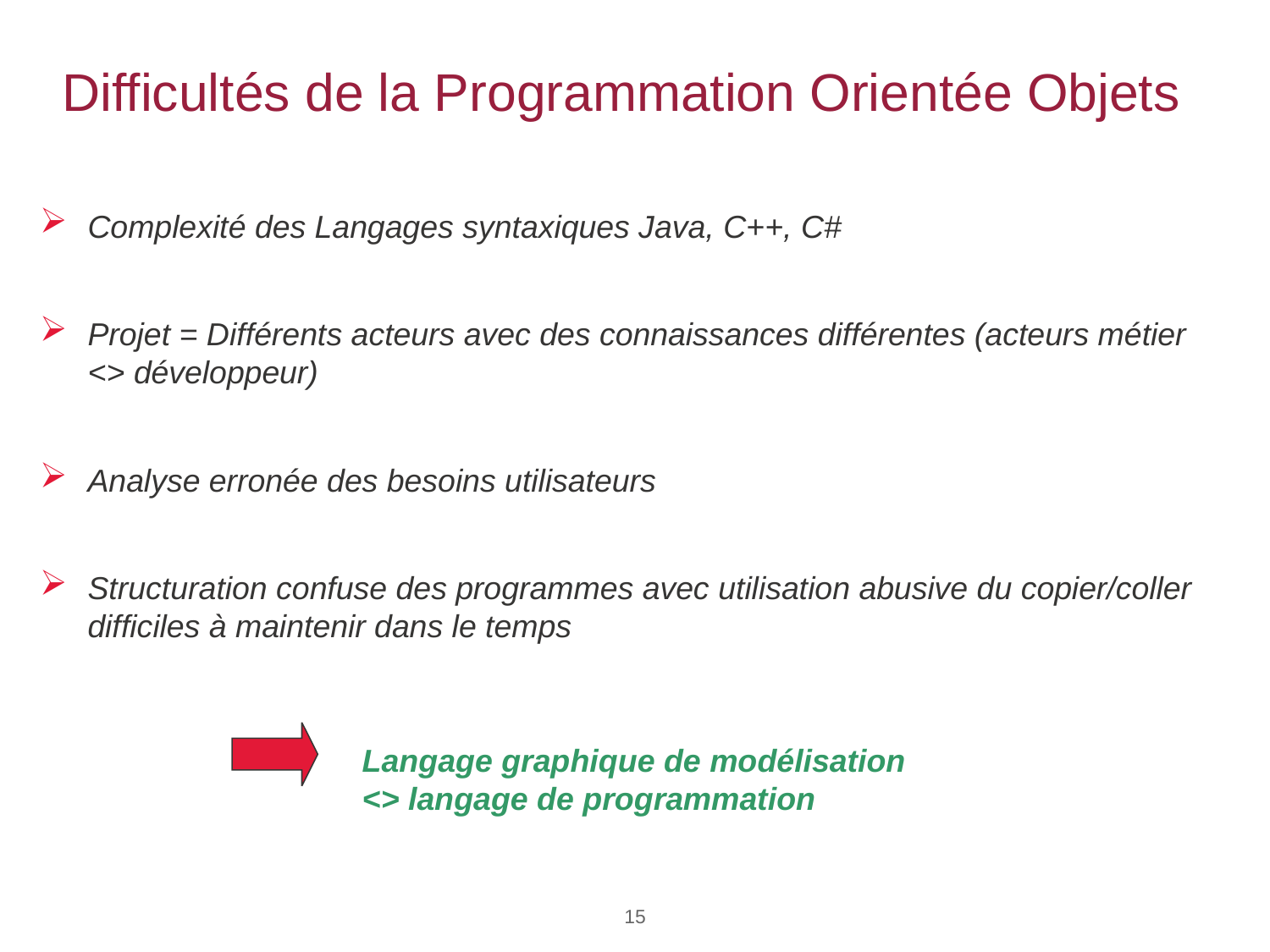

# Difficultés de la Programmation Orientée Objets
Complexité des Langages syntaxiques Java, C++, C#

Projet = Différents acteurs avec des connaissances différentes (acteurs métier <> développeur)

Analyse erronée des besoins utilisateurs

Structuration confuse des programmes avec utilisation abusive du copier/coller difficiles à maintenir dans le temps

Langage graphique de modélisation <> langage de programmation
15